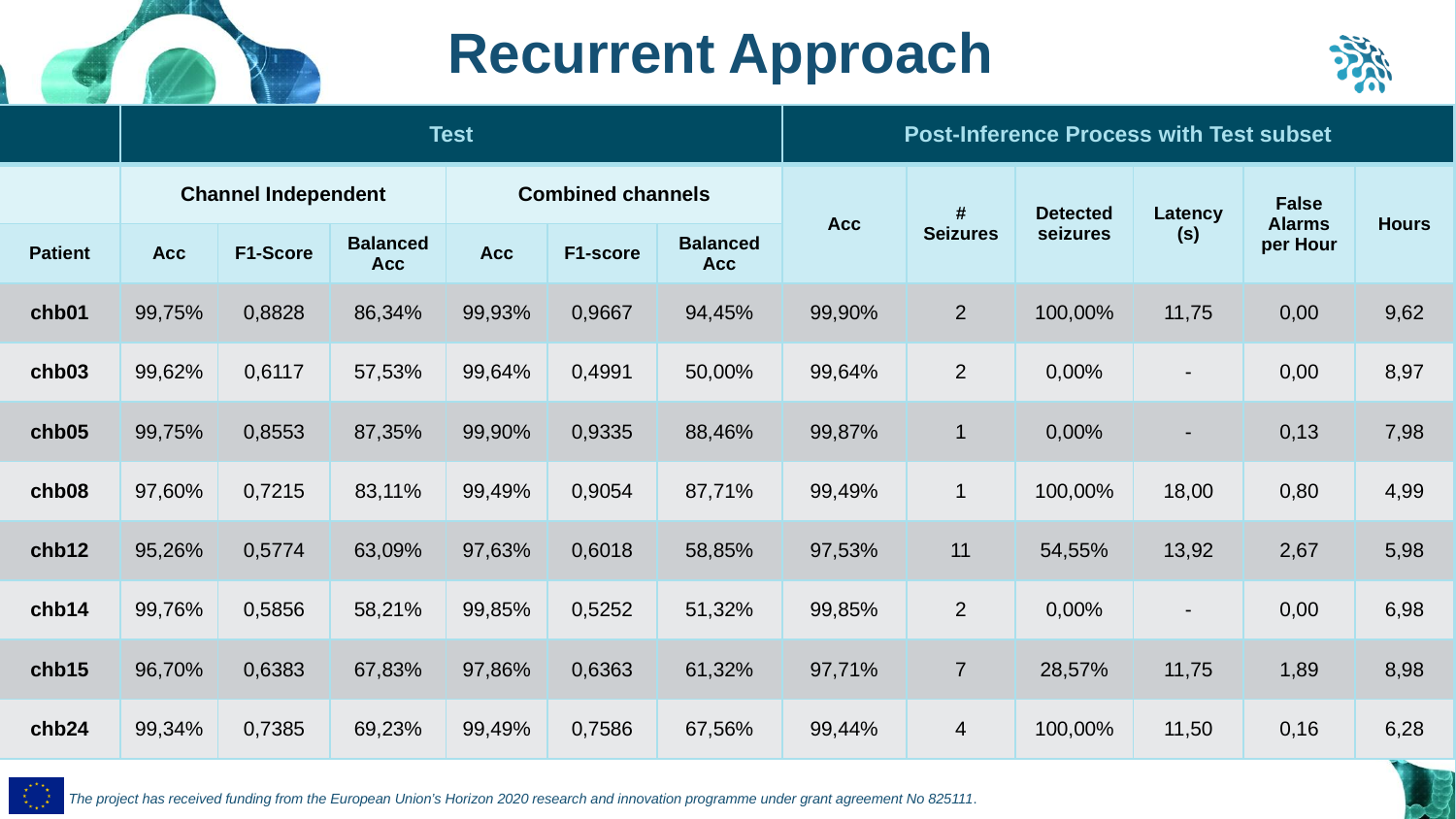

Recurrent Approach
|  | Test |  |  |  |  |  | Post-Inference Process with Test subset |  |  |  |  |  |
| --- | --- | --- | --- | --- | --- | --- | --- | --- | --- | --- | --- | --- |
|  | Channel Independent |  |  | Combined channels |  |  | Acc | # Seizures | Detected seizures | Latency (s) | False Alarms per Hour | Hours |
| Patient | Acc | F1-Score | Balanced Acc | Acc | F1-score | Balanced Acc |  |  |  |  |  |  |
| chb01 | 99,75% | 0,8828 | 86,34% | 99,93% | 0,9667 | 94,45% | 99,90% | 2 | 100,00% | 11,75 | 0,00 | 9,62 |
| chb03 | 99,62% | 0,6117 | 57,53% | 99,64% | 0,4991 | 50,00% | 99,64% | 2 | 0,00% | - | 0,00 | 8,97 |
| chb05 | 99,75% | 0,8553 | 87,35% | 99,90% | 0,9335 | 88,46% | 99,87% | 1 | 0,00% | - | 0,13 | 7,98 |
| chb08 | 97,60% | 0,7215 | 83,11% | 99,49% | 0,9054 | 87,71% | 99,49% | 1 | 100,00% | 18,00 | 0,80 | 4,99 |
| chb12 | 95,26% | 0,5774 | 63,09% | 97,63% | 0,6018 | 58,85% | 97,53% | 11 | 54,55% | 13,92 | 2,67 | 5,98 |
| chb14 | 99,76% | 0,5856 | 58,21% | 99,85% | 0,5252 | 51,32% | 99,85% | 2 | 0,00% | - | 0,00 | 6,98 |
| chb15 | 96,70% | 0,6383 | 67,83% | 97,86% | 0,6363 | 61,32% | 97,71% | 7 | 28,57% | 11,75 | 1,89 | 8,98 |
| chb24 | 99,34% | 0,7385 | 69,23% | 99,49% | 0,7586 | 67,56% | 99,44% | 4 | 100,00% | 11,50 | 0,16 | 6,28 |
Results